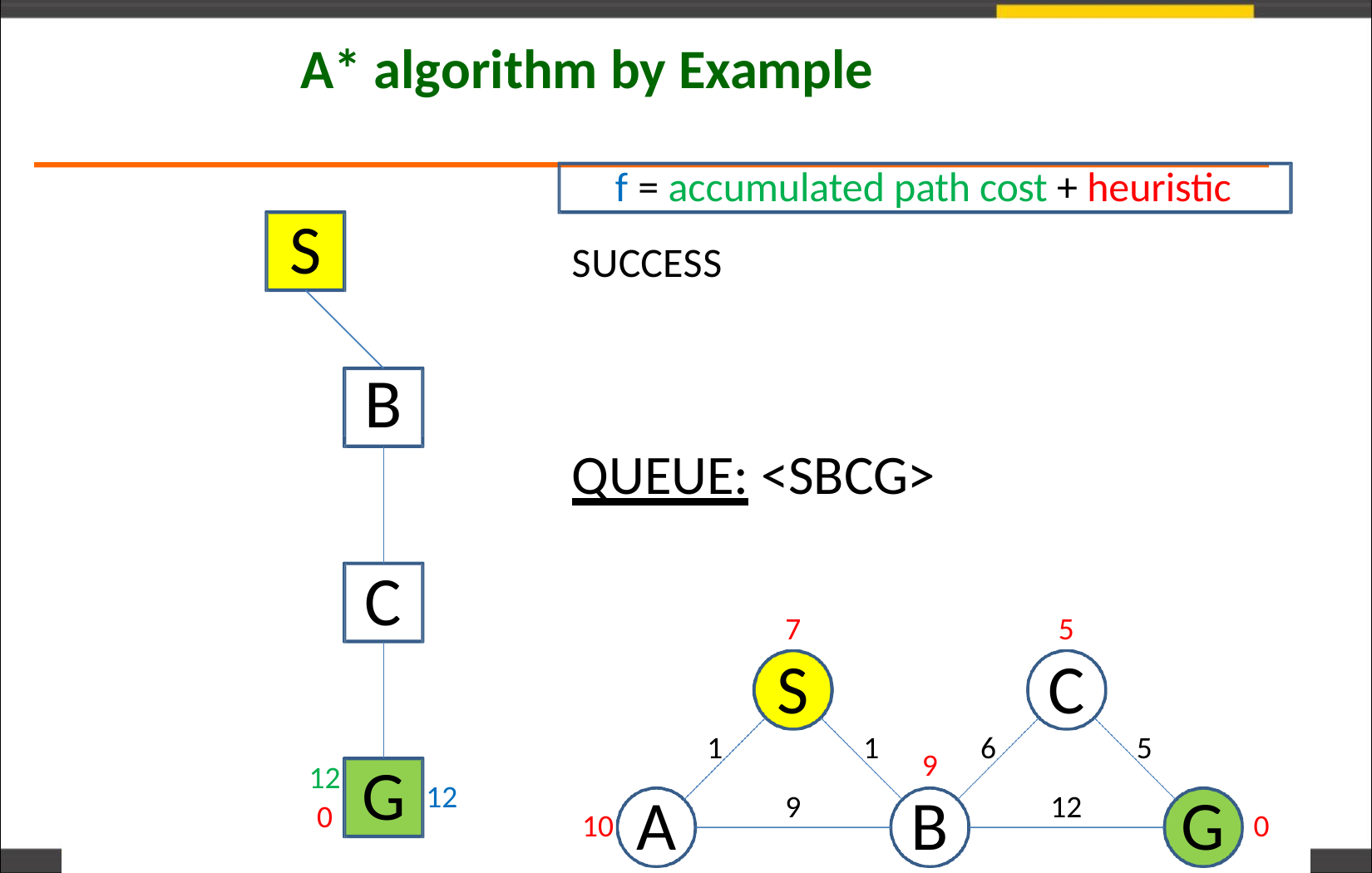

# A* algorithm by Example
f = accumulated path cost + heuristic

S

SUCCESS

B
QUEUE: <SBCG>

C

7
S
5
C

1
1
6
5
9
B
G
12
0

12
A
G
9
12
10
0